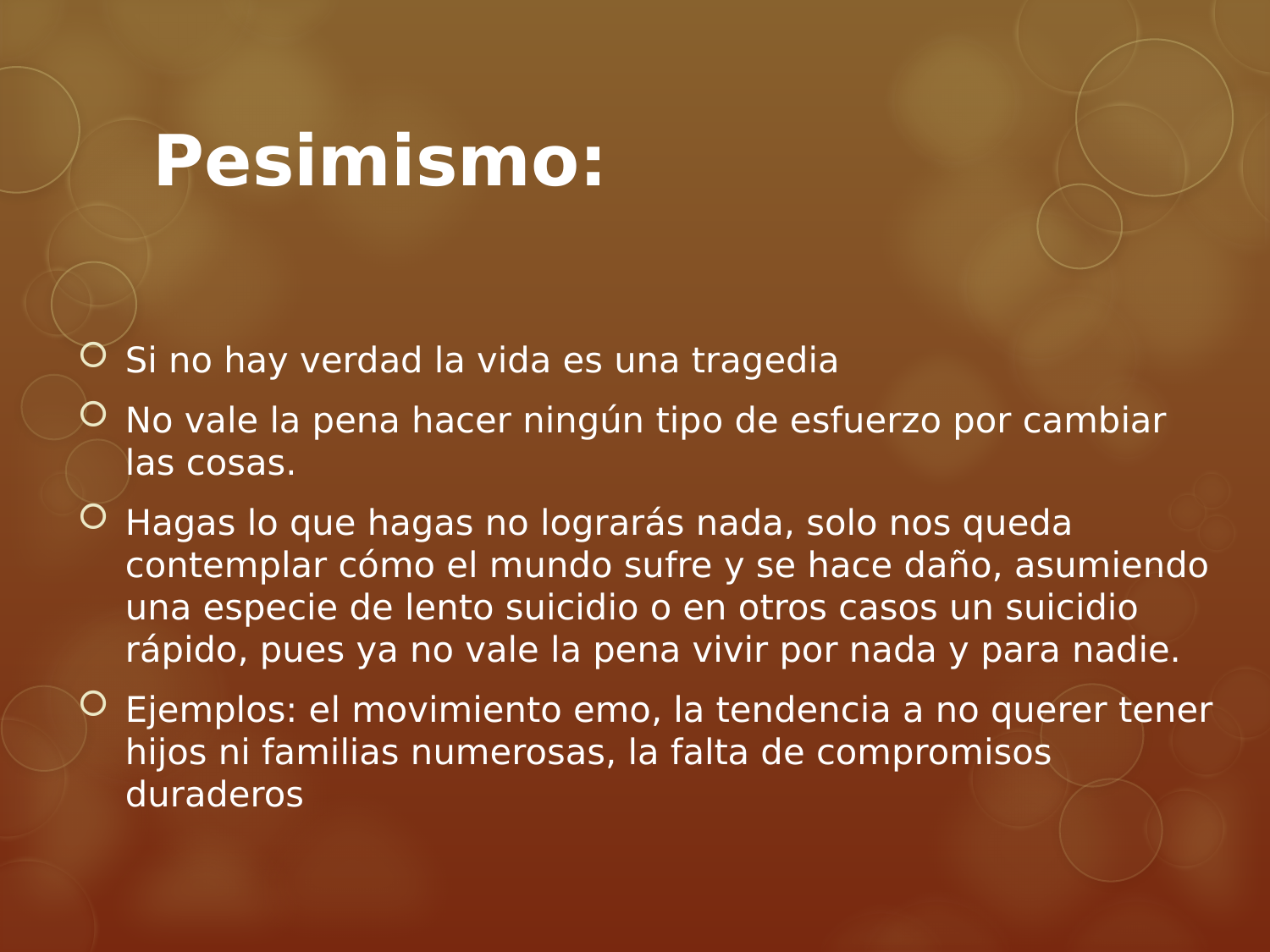

# Pesimismo:
Si no hay verdad la vida es una tragedia
No vale la pena hacer ningún tipo de esfuerzo por cambiar las cosas.
Hagas lo que hagas no lograrás nada, solo nos queda contemplar cómo el mundo sufre y se hace daño, asumiendo una especie de lento suicidio o en otros casos un suicidio rápido, pues ya no vale la pena vivir por nada y para nadie.
Ejemplos: el movimiento emo, la tendencia a no querer tener hijos ni familias numerosas, la falta de compromisos duraderos